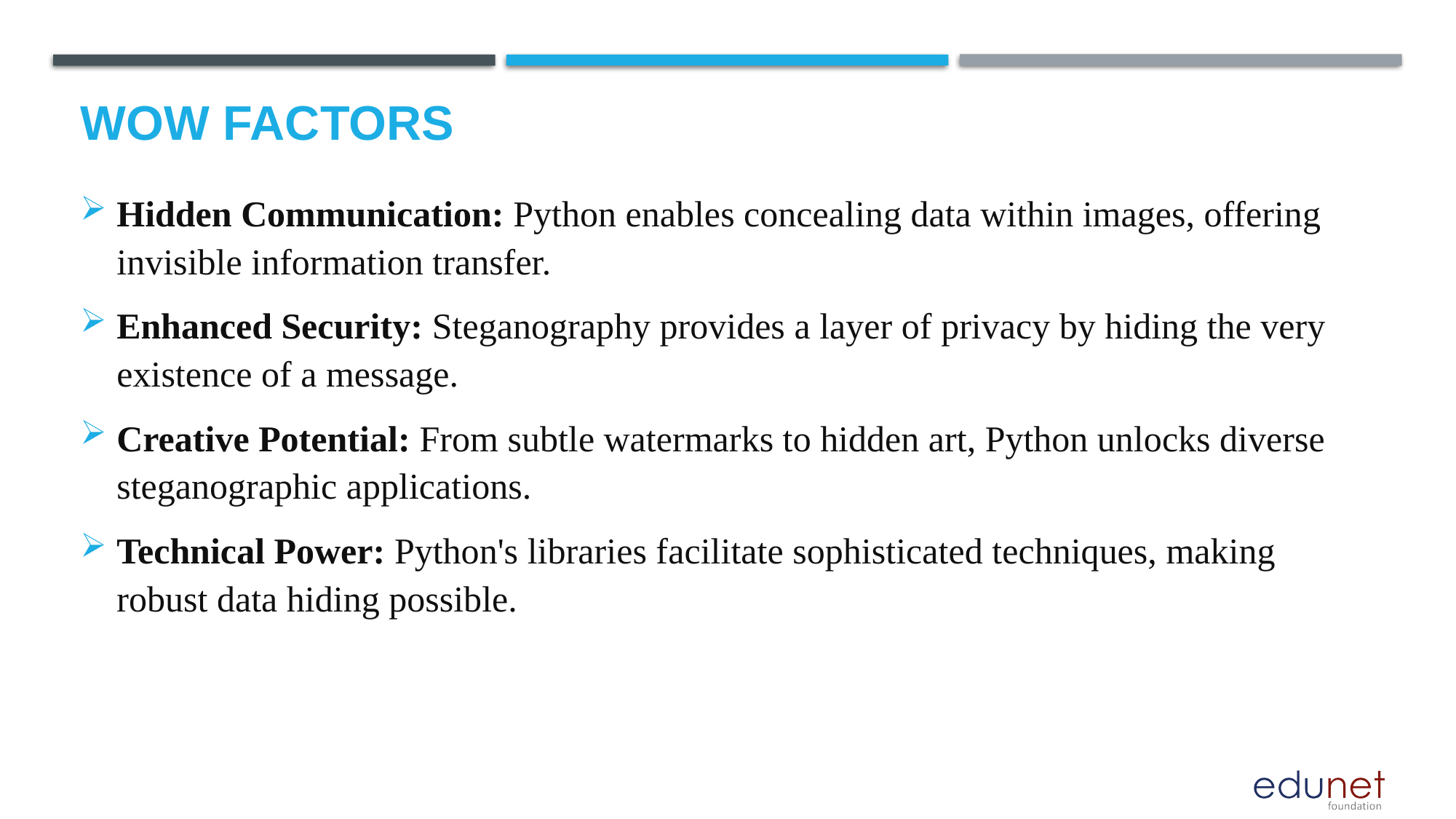

# Wow factors
Hidden Communication: Python enables concealing data within images, offering invisible information transfer.
Enhanced Security: Steganography provides a layer of privacy by hiding the very existence of a message.
Creative Potential: From subtle watermarks to hidden art, Python unlocks diverse steganographic applications.
Technical Power: Python's libraries facilitate sophisticated techniques, making robust data hiding possible.